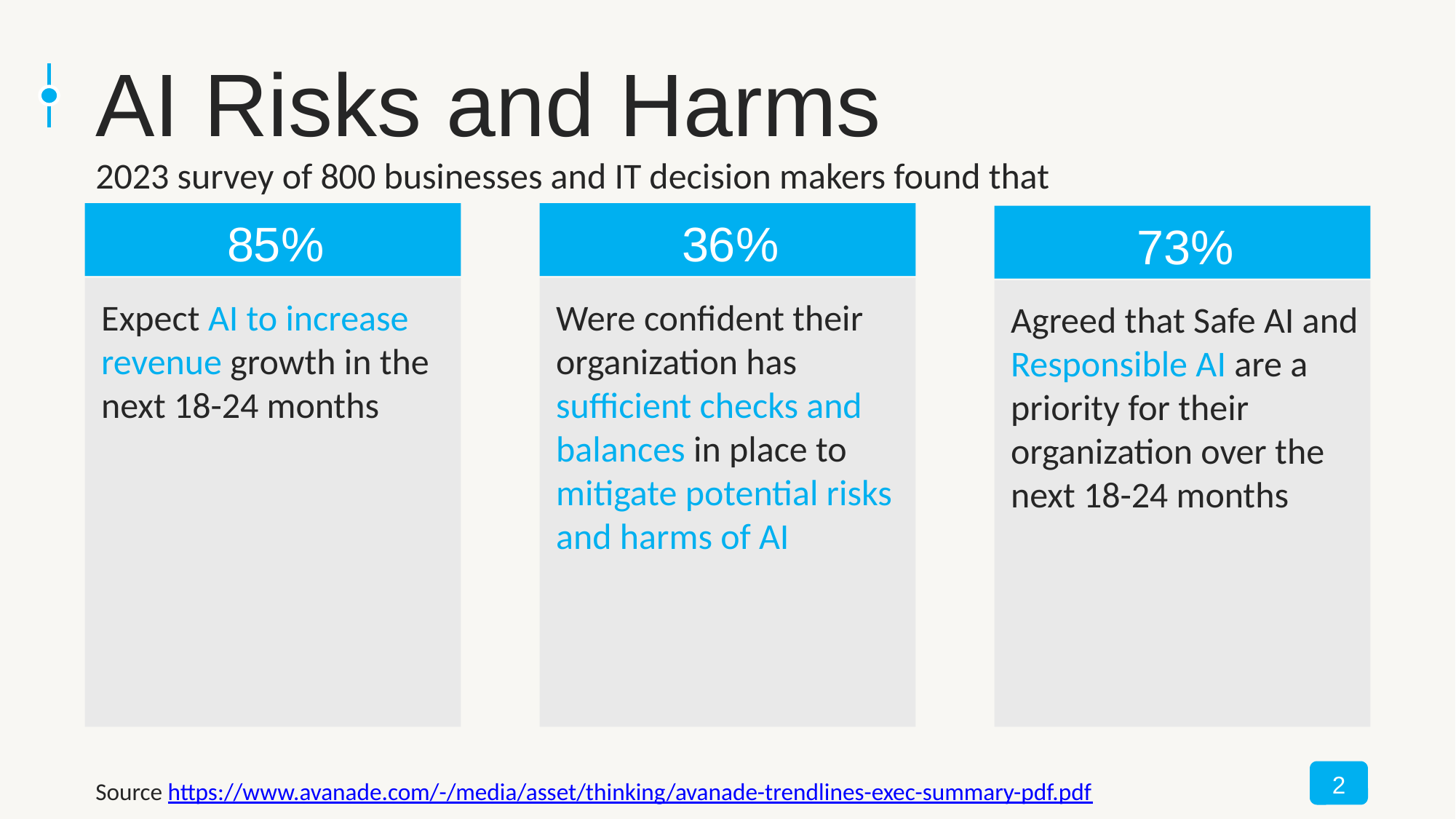

# AI Risks and Harms
2023 survey of 800 businesses and IT decision makers found that
85%
36%
73%
Expect AI to increase revenue growth in the next 18-24 months
Were confident their organization has sufficient checks and balances in place to mitigate potential risks and harms of AI
Agreed that Safe AI and Responsible AI are a priority for their organization over the next 18-24 months
2
Source https://www.avanade.com/-/media/asset/thinking/avanade-trendlines-exec-summary-pdf.pdf